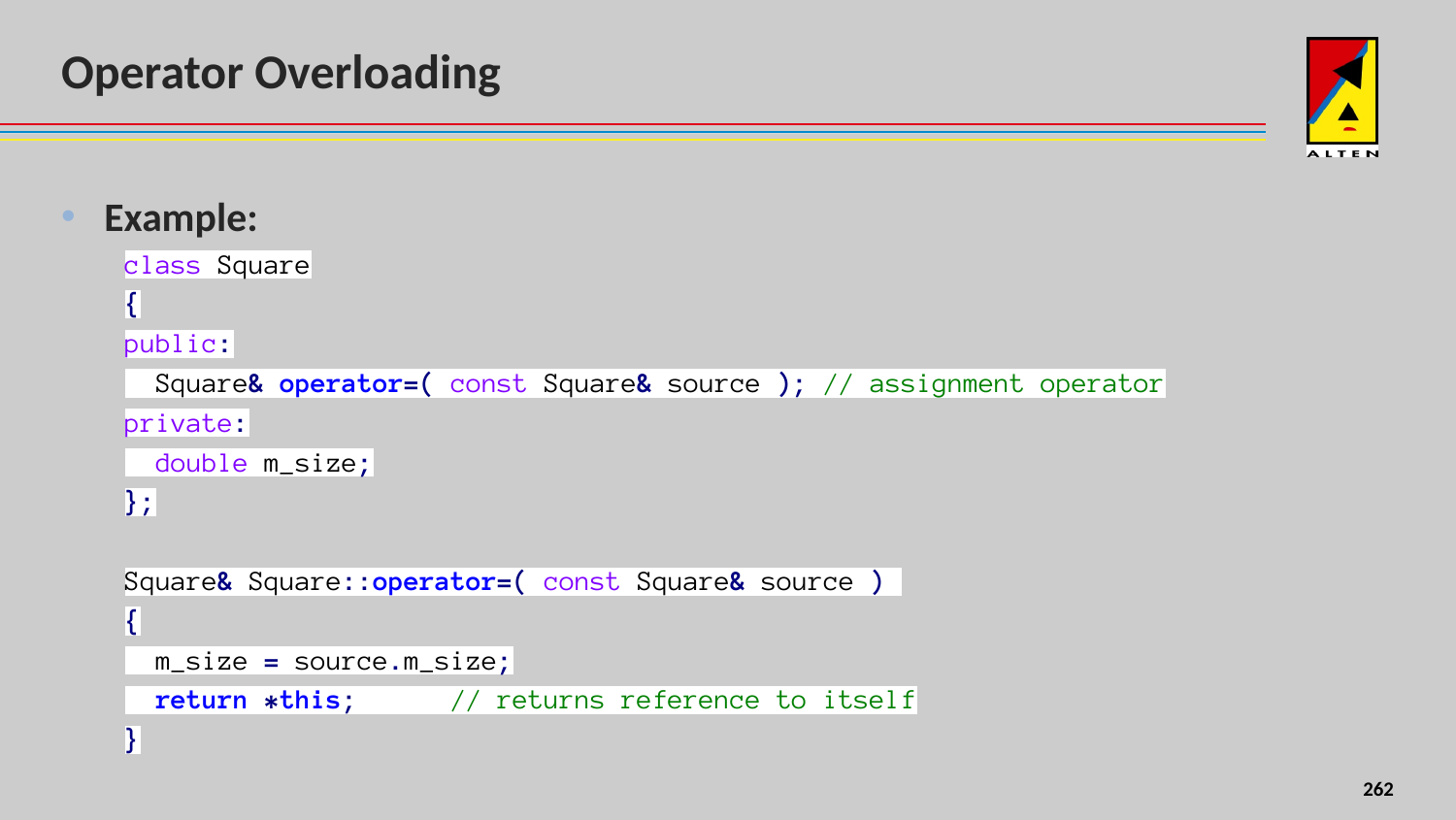

# Operator Overloading
Example:
class Square
{
public:
  Square& operator=( const Square& source ); // assignment operator
private:
  double m_size;
};

Square& Square::operator=( const Square& source )
{
  m_size = source.m_size;
  return *this;      // returns reference to itself
}

262